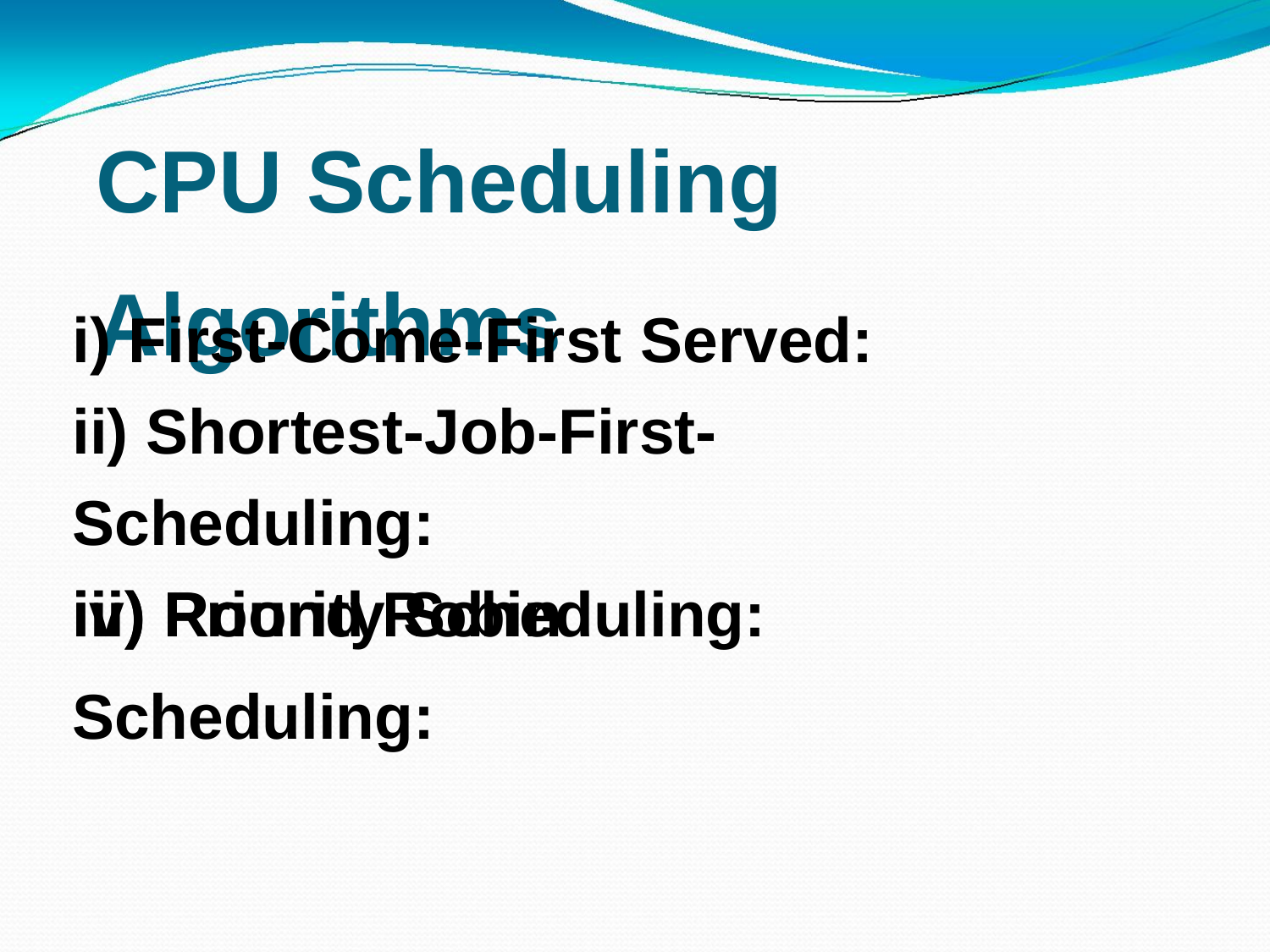

CPU Scheduling Algorithms
i) First-Come-First Served:
ii) Shortest-Job-First-Scheduling:
iii) Priority Scheduling:
iv) Round Robin Scheduling: